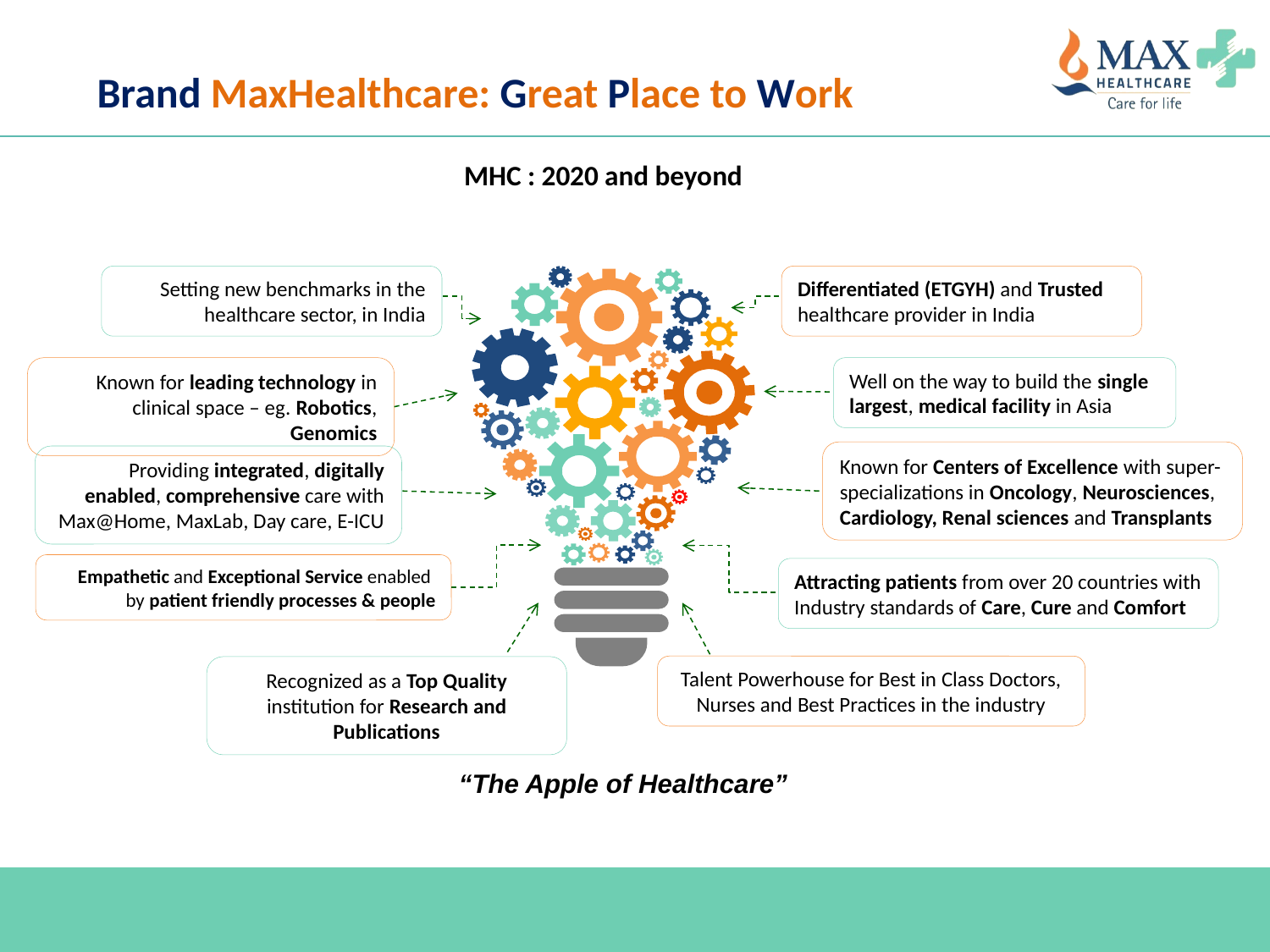

Brand MaxHealthcare: Great Place to Work
# MHC : 2020 and beyond
Setting new benchmarks in the healthcare sector, in India

Differentiated (ETGYH) and Trusted healthcare provider in India
Known for leading technology in clinical space – eg. Robotics, Genomics
Well on the way to build the single largest, medical facility in Asia
Known for Centers of Excellence with super-specializations in Oncology, Neurosciences, Cardiology, Renal sciences and Transplants
Providing integrated, digitally enabled, comprehensive care with Max@Home, MaxLab, Day care, E-ICU
Empathetic and Exceptional Service enabled
by patient friendly processes & people
Attracting patients from over 20 countries with Industry standards of Care, Cure and Comfort
Talent Powerhouse for Best in Class Doctors, Nurses and Best Practices in the industry
Recognized as a Top Quality institution for Research and Publications
“The Apple of Healthcare”